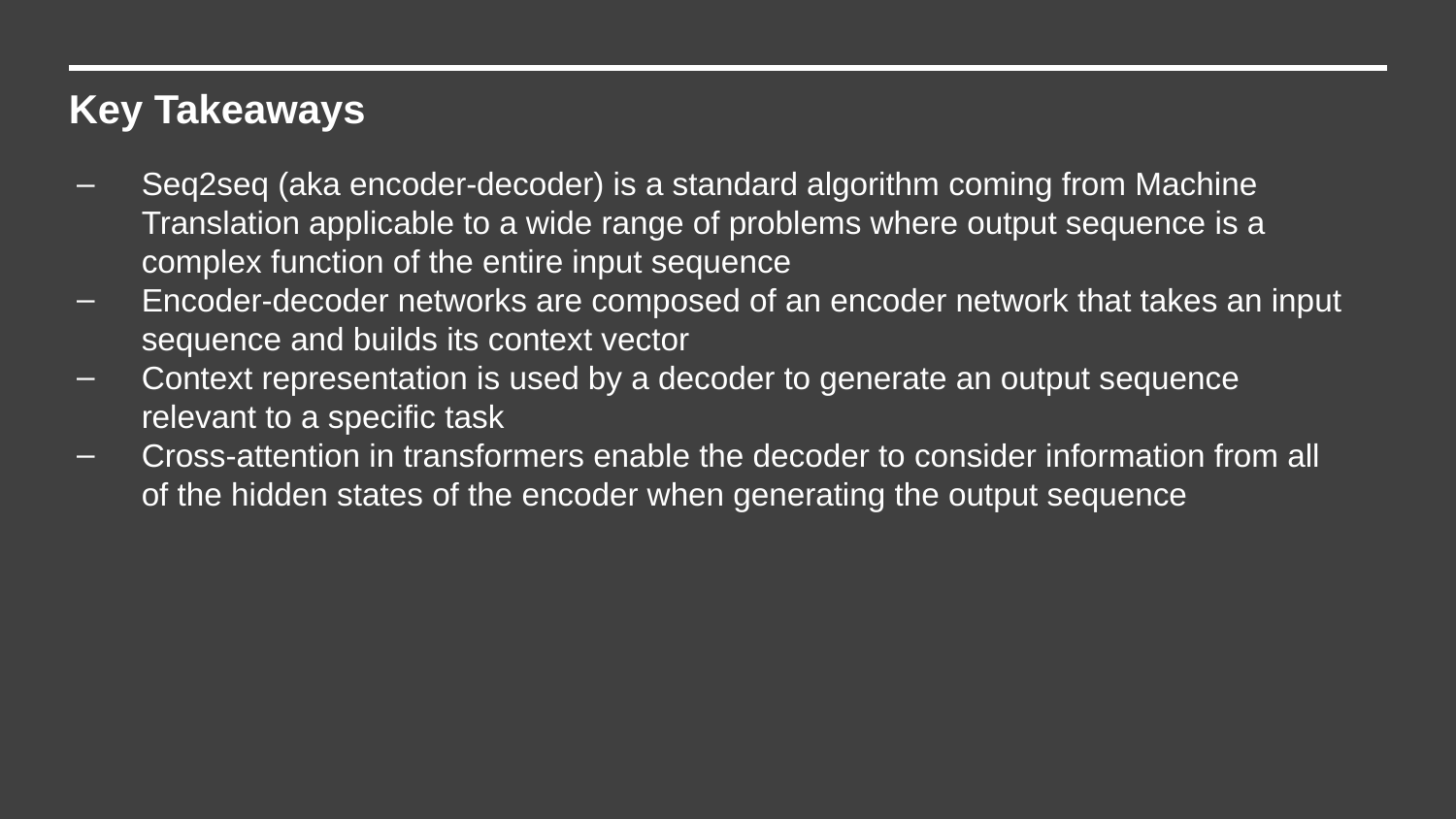

Key Takeaways
Seq2seq (aka encoder-decoder) is a standard algorithm coming from Machine Translation applicable to a wide range of problems where output sequence is a complex function of the entire input sequence
Encoder-decoder networks are composed of an encoder network that takes an input sequence and builds its context vector
Context representation is used by a decoder to generate an output sequence relevant to a specific task
Cross-attention in transformers enable the decoder to consider information from all of the hidden states of the encoder when generating the output sequence